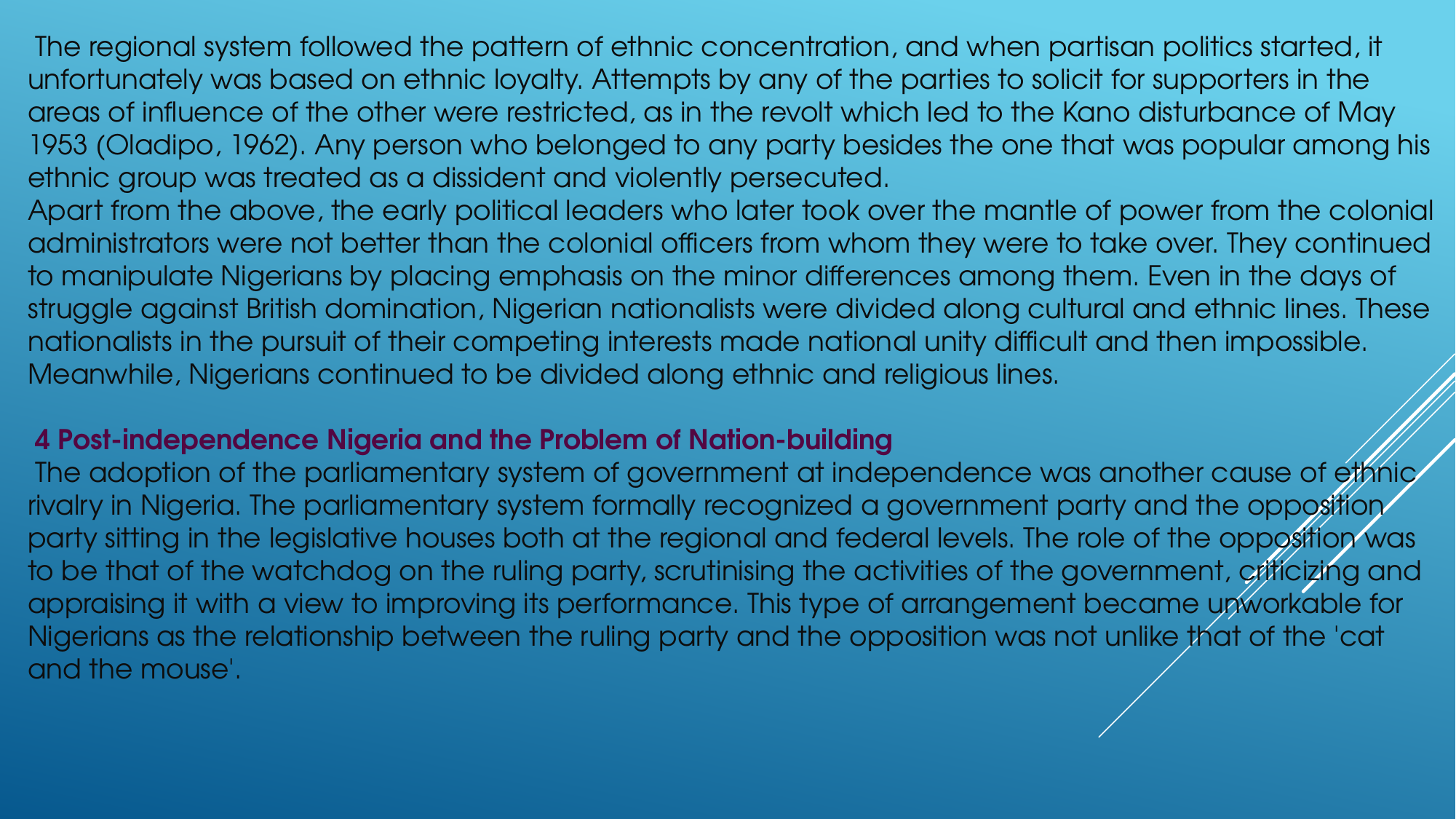

The regional system followed the pattern of ethnic concentration, and when partisan politics started, it unfortunately was based on ethnic loyalty. Attempts by any of the parties to solicit for supporters in the areas of influence of the other were restricted, as in the revolt which led to the Kano disturbance of May 1953 (Oladipo, 1962). Any person who belonged to any party besides the one that was popular among his ethnic group was treated as a dissident and violently persecuted.
Apart from the above, the early political leaders who later took over the mantle of power from the colonial administrators were not better than the colonial officers from whom they were to take over. They continued to manipulate Nigerians by placing emphasis on the minor differences among them. Even in the days of struggle against British domination, Nigerian nationalists were divided along cultural and ethnic lines. These nationalists in the pursuit of their competing interests made national unity difficult and then impossible.
Meanwhile, Nigerians continued to be divided along ethnic and religious lines.

 4 Post-independence Nigeria and the Problem of Nation-building
 The adoption of the parliamentary system of government at independence was another cause of ethnic rivalry in Nigeria. The parliamentary system formally recognized a government party and the opposition party sitting in the legislative houses both at the regional and federal levels. The role of the opposition was to be that of the watchdog on the ruling party, scrutinising the activities of the government, criticizing and appraising it with a view to improving its performance. This type of arrangement became unworkable for Nigerians as the relationship between the ruling party and the opposition was not unlike that of the 'cat and the mouse'.